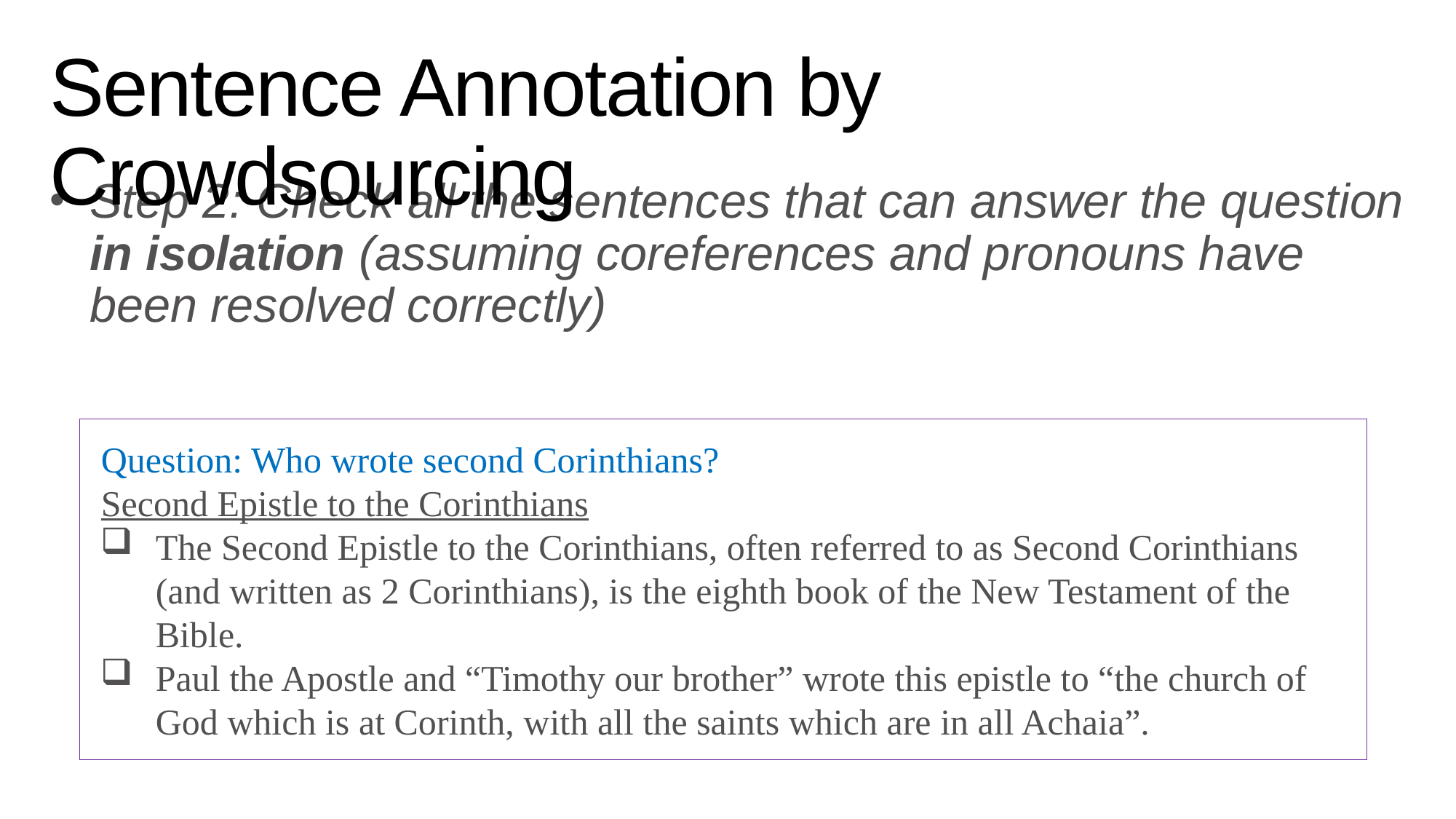

# Sentence Annotation by Crowdsourcing
Step 2: Check all the sentences that can answer the question in isolation (assuming coreferences and pronouns have been resolved correctly)
Question: Who wrote second Corinthians?
Second Epistle to the Corinthians
The Second Epistle to the Corinthians, often referred to as Second Corinthians (and written as 2 Corinthians), is the eighth book of the New Testament of the Bible.
Paul the Apostle and “Timothy our brother” wrote this epistle to “the church of God which is at Corinth, with all the saints which are in all Achaia”.